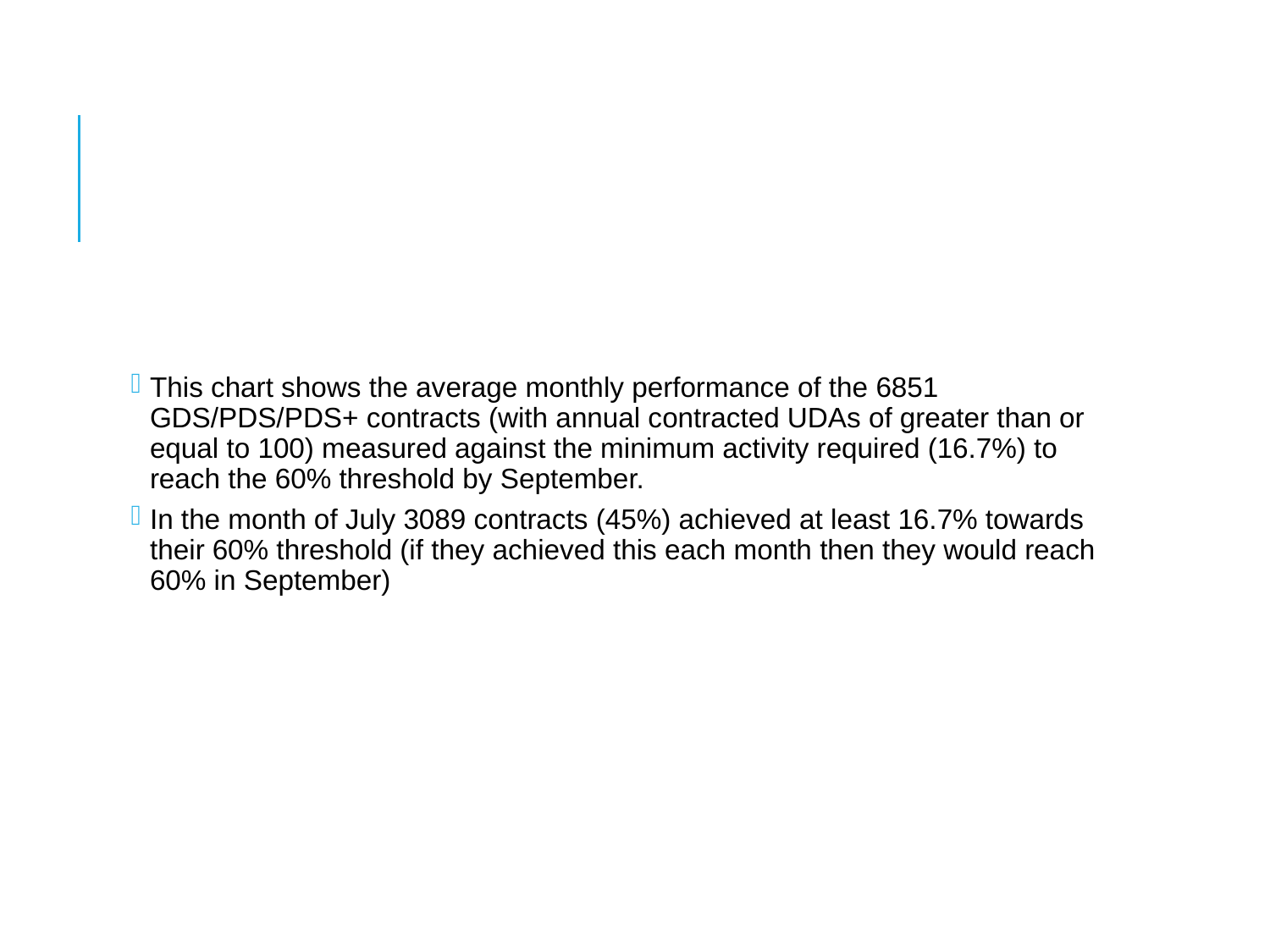

This chart shows the average monthly performance of the 6851 GDS/PDS/PDS+ contracts (with annual contracted UDAs of greater than or equal to 100) measured against the minimum activity required (16.7%) to reach the 60% threshold by September.
In the month of July 3089 contracts (45%) achieved at least 16.7% towards their 60% threshold (if they achieved this each month then they would reach 60% in September)